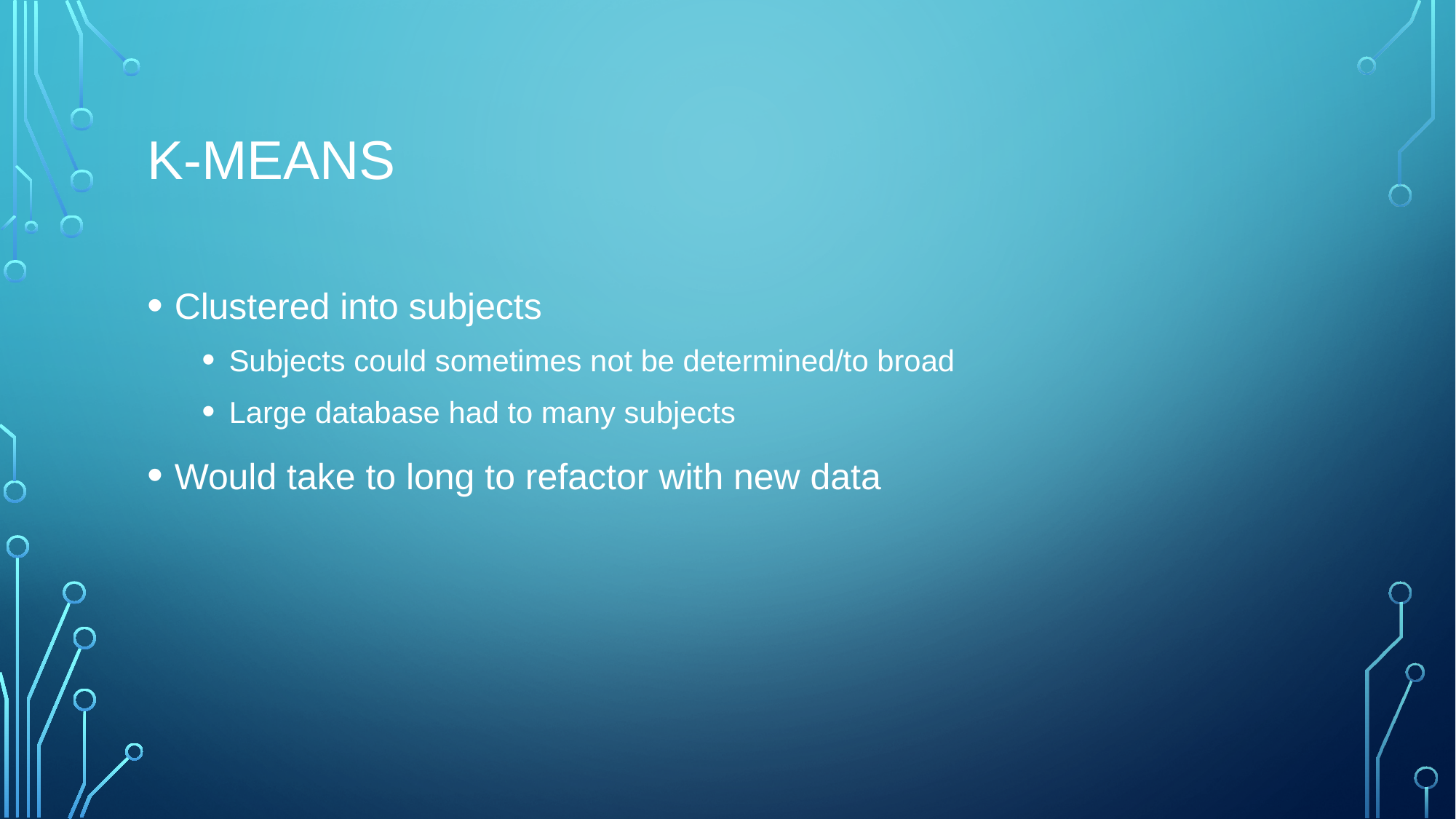

# K-Means
Clustered into subjects
Subjects could sometimes not be determined/to broad
Large database had to many subjects
Would take to long to refactor with new data